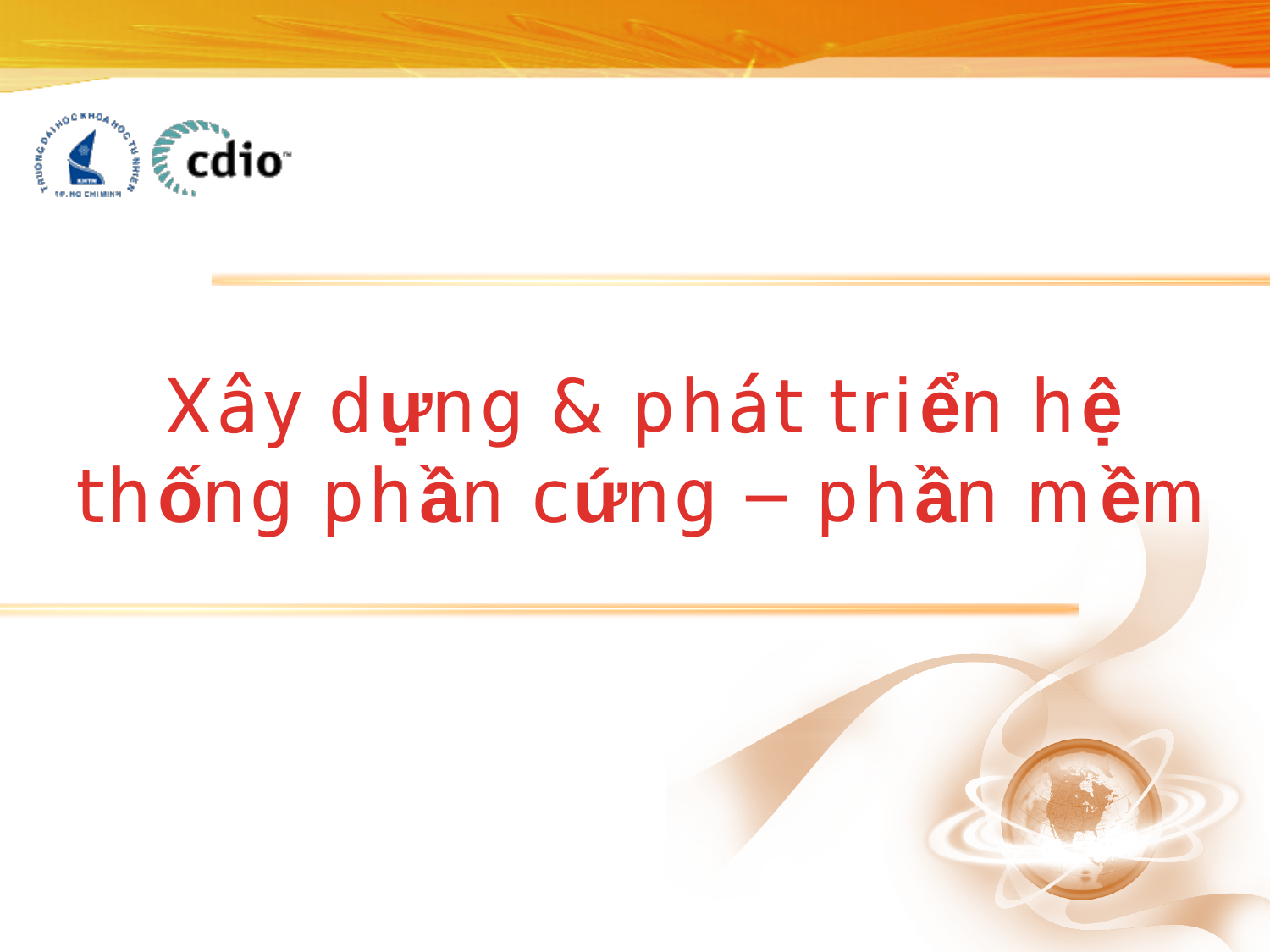

# Xây dựng & phát triển hệ thống phần cứng – phần mềm